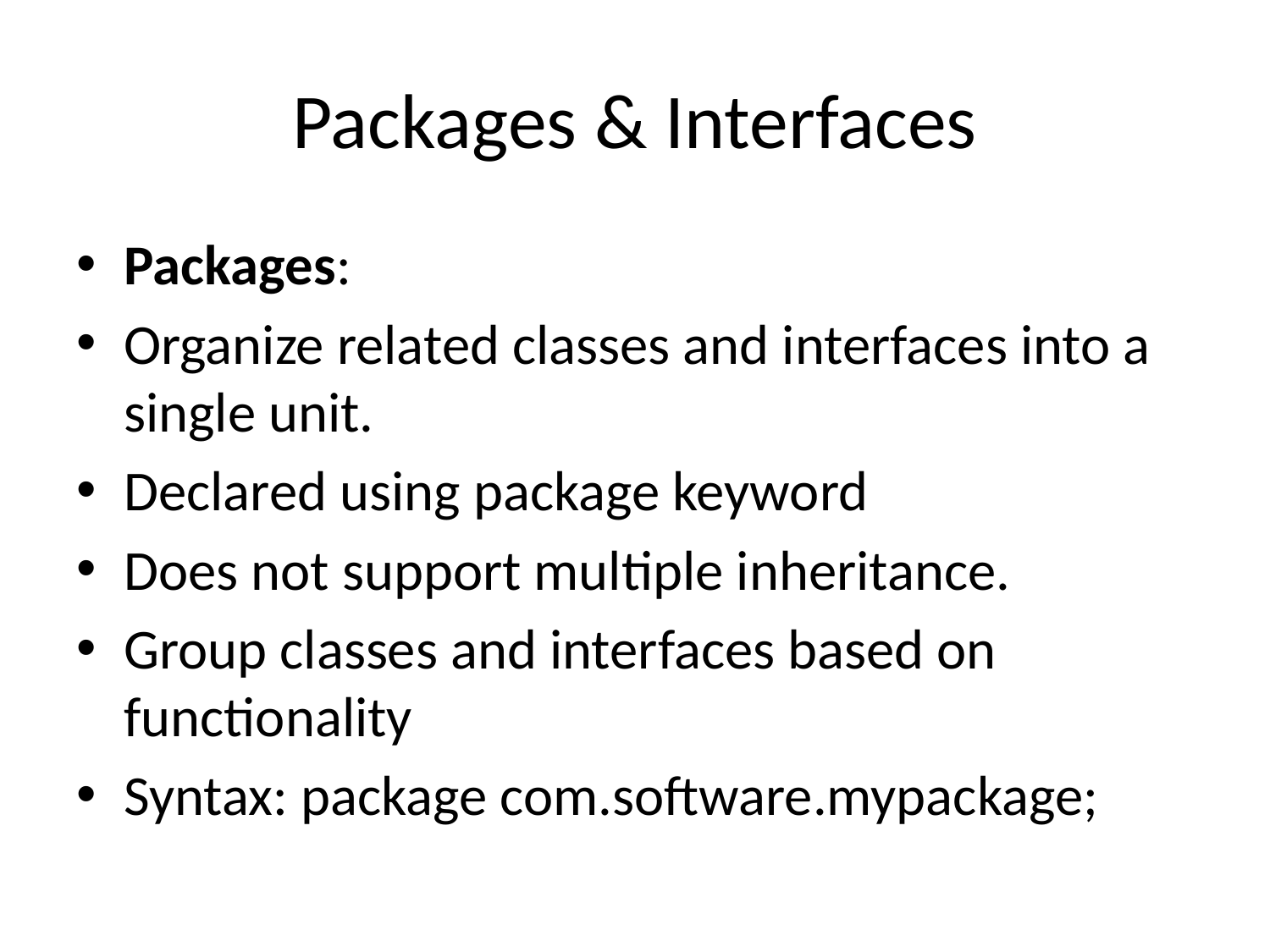

# Packages & Interfaces
Packages:
Organize related classes and interfaces into a single unit.
Declared using package keyword
Does not support multiple inheritance.
Group classes and interfaces based on functionality
Syntax: package com.software.mypackage;